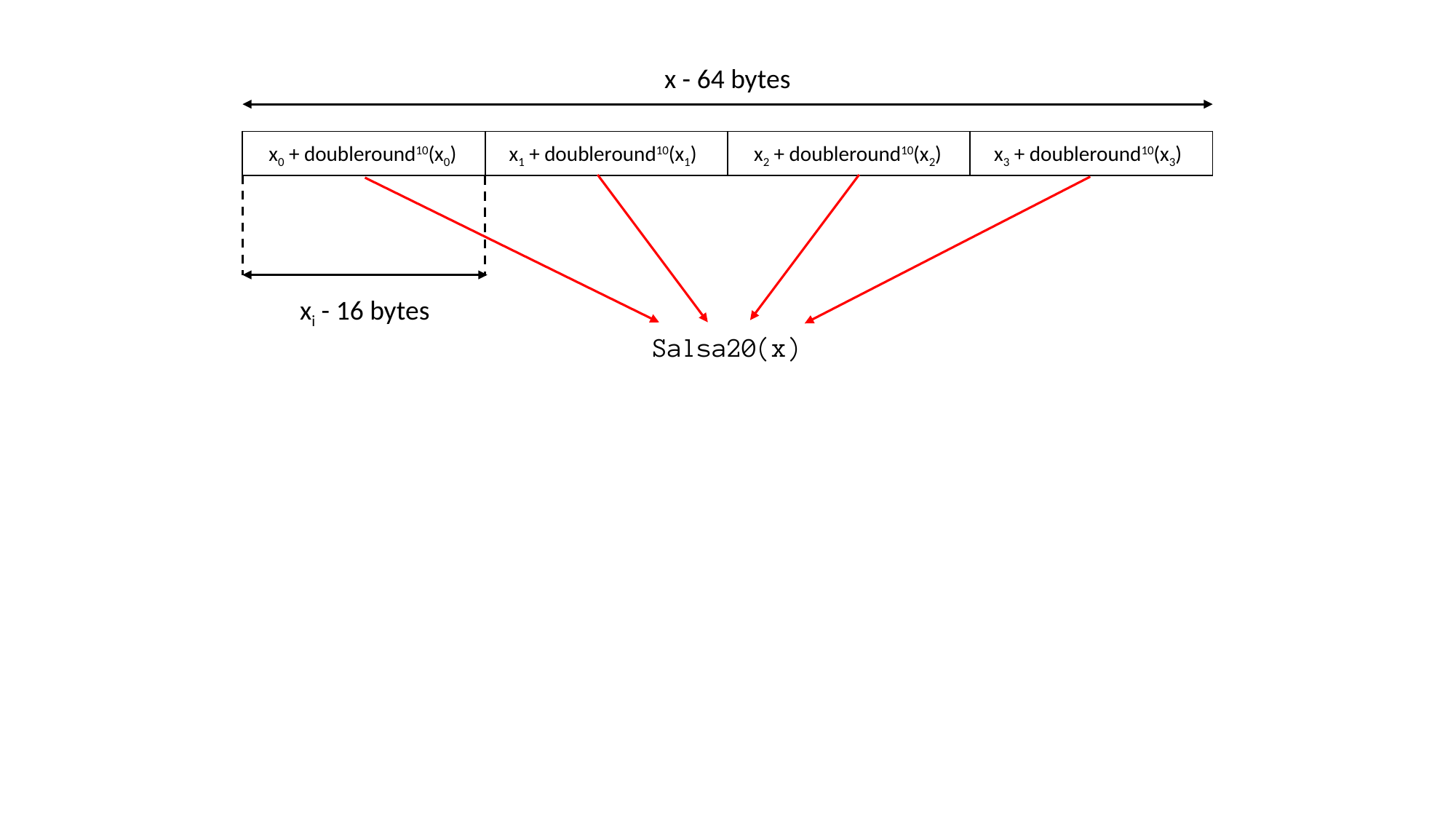

x - 64 bytes
|  |  |  |  |
| --- | --- | --- | --- |
x0 + doubleround10(x0)
x1 + doubleround10(x1)
x2 + doubleround10(x2)
x3 + doubleround10(x3)
xi - 16 bytes
Salsa20(x)